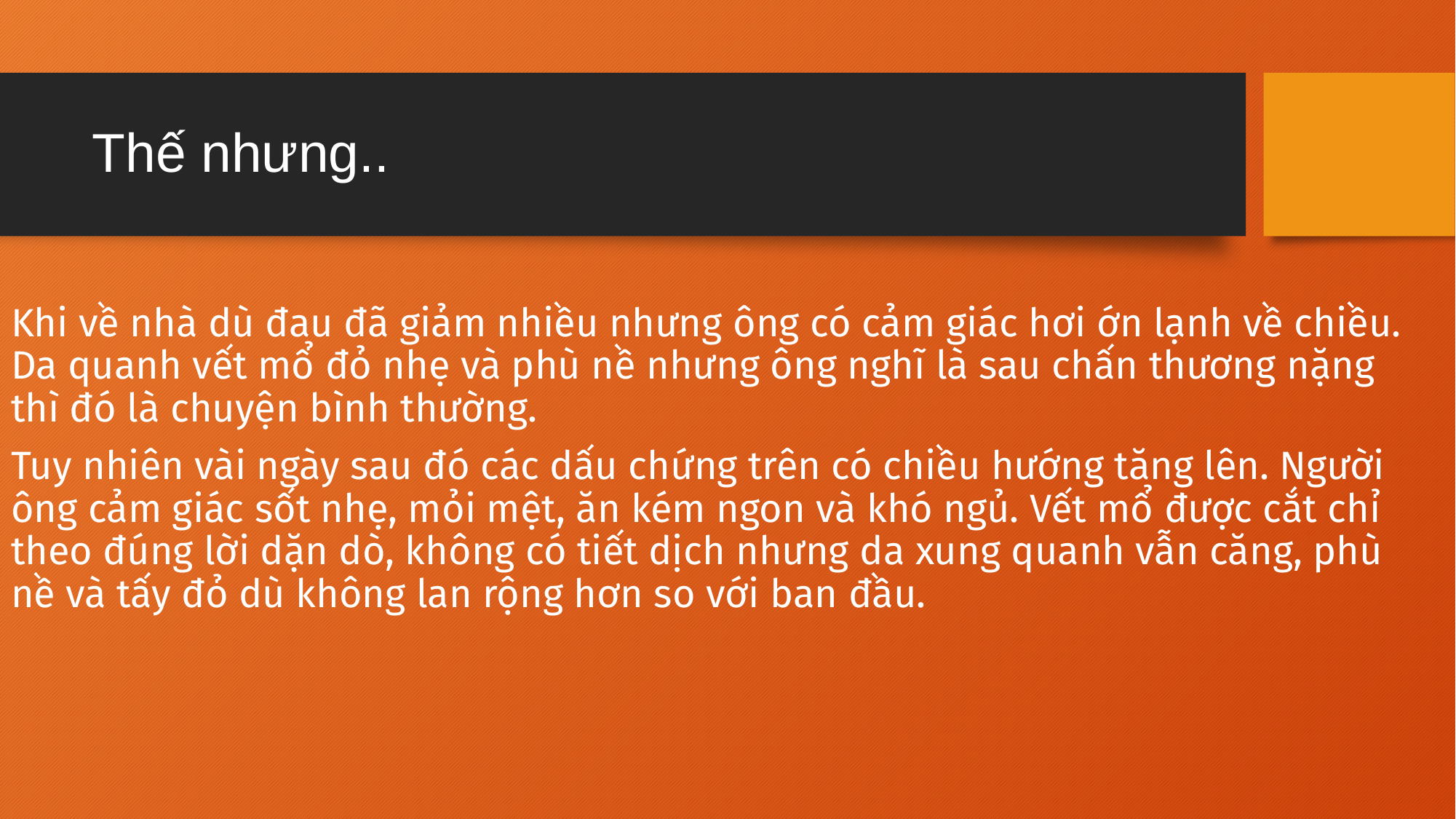

# Thế nhưng..
Khi về nhà dù đau đã giảm nhiều nhưng ông có cảm giác hơi ớn lạnh về chiều. Da quanh vết mổ đỏ nhẹ và phù nề nhưng ông nghĩ là sau chấn thương nặng thì đó là chuyện bình thường.
Tuy nhiên vài ngày sau đó các dấu chứng trên có chiều hướng tăng lên. Người ông cảm giác sốt nhẹ, mỏi mệt, ăn kém ngon và khó ngủ. Vết mổ được cắt chỉ theo đúng lời dặn dò, không có tiết dịch nhưng da xung quanh vẫn căng, phù nề và tấy đỏ dù không lan rộng hơn so với ban đầu.